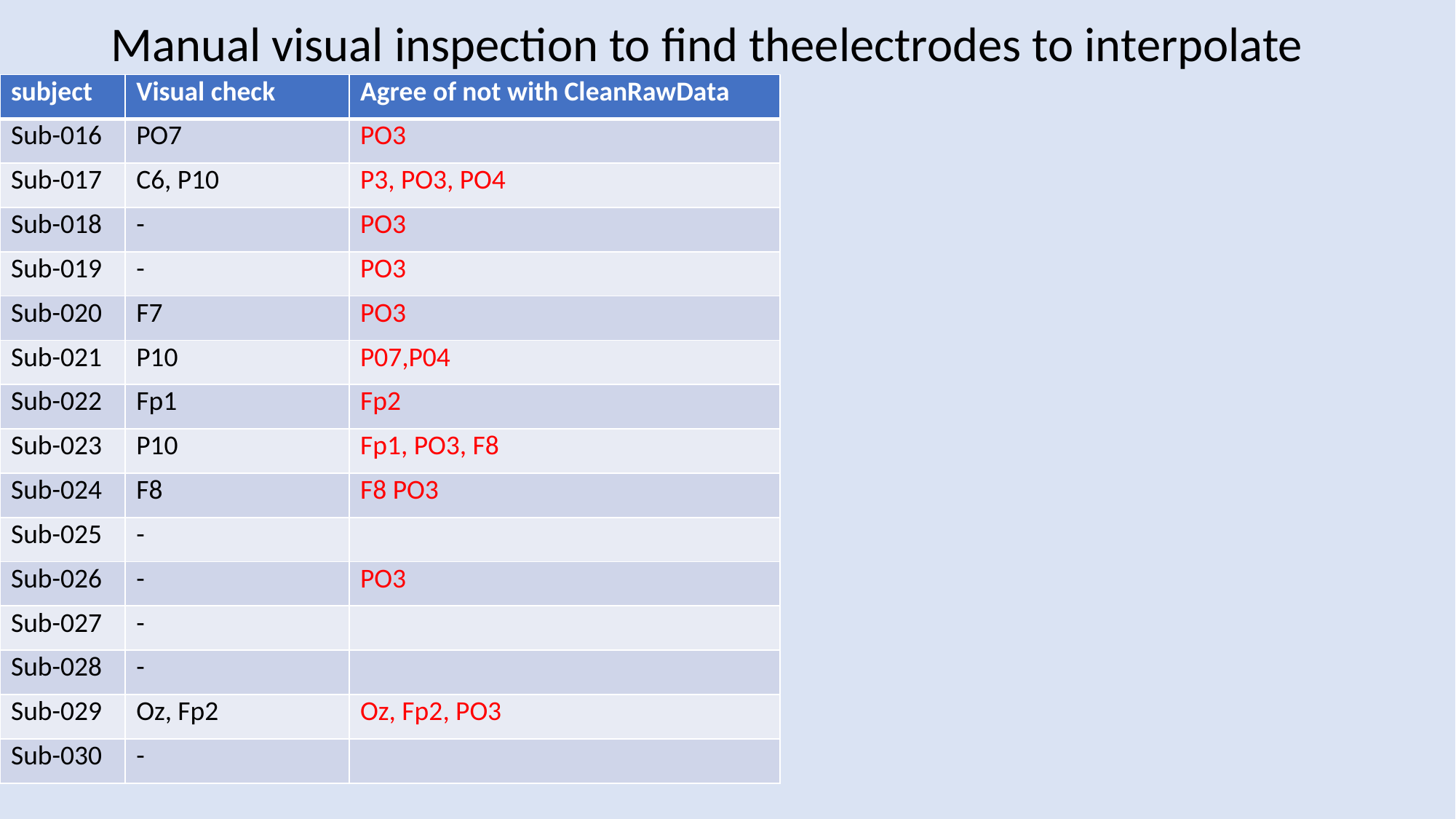

# Manual visual inspection to find theelectrodes to interpolate
| subject | Visual check | Agree of not with CleanRawData |
| --- | --- | --- |
| Sub-016 | PO7 | PO3 |
| Sub-017 | C6, P10 | P3, PO3, PO4 |
| Sub-018 | - | PO3 |
| Sub-019 | - | PO3 |
| Sub-020 | F7 | PO3 |
| Sub-021 | P10 | P07,P04 |
| Sub-022 | Fp1 | Fp2 |
| Sub-023 | P10 | Fp1, PO3, F8 |
| Sub-024 | F8 | F8 PO3 |
| Sub-025 | - |  |
| Sub-026 | - | PO3 |
| Sub-027 | - |  |
| Sub-028 | - |  |
| Sub-029 | Oz, Fp2 | Oz, Fp2, PO3 |
| Sub-030 | - |  |